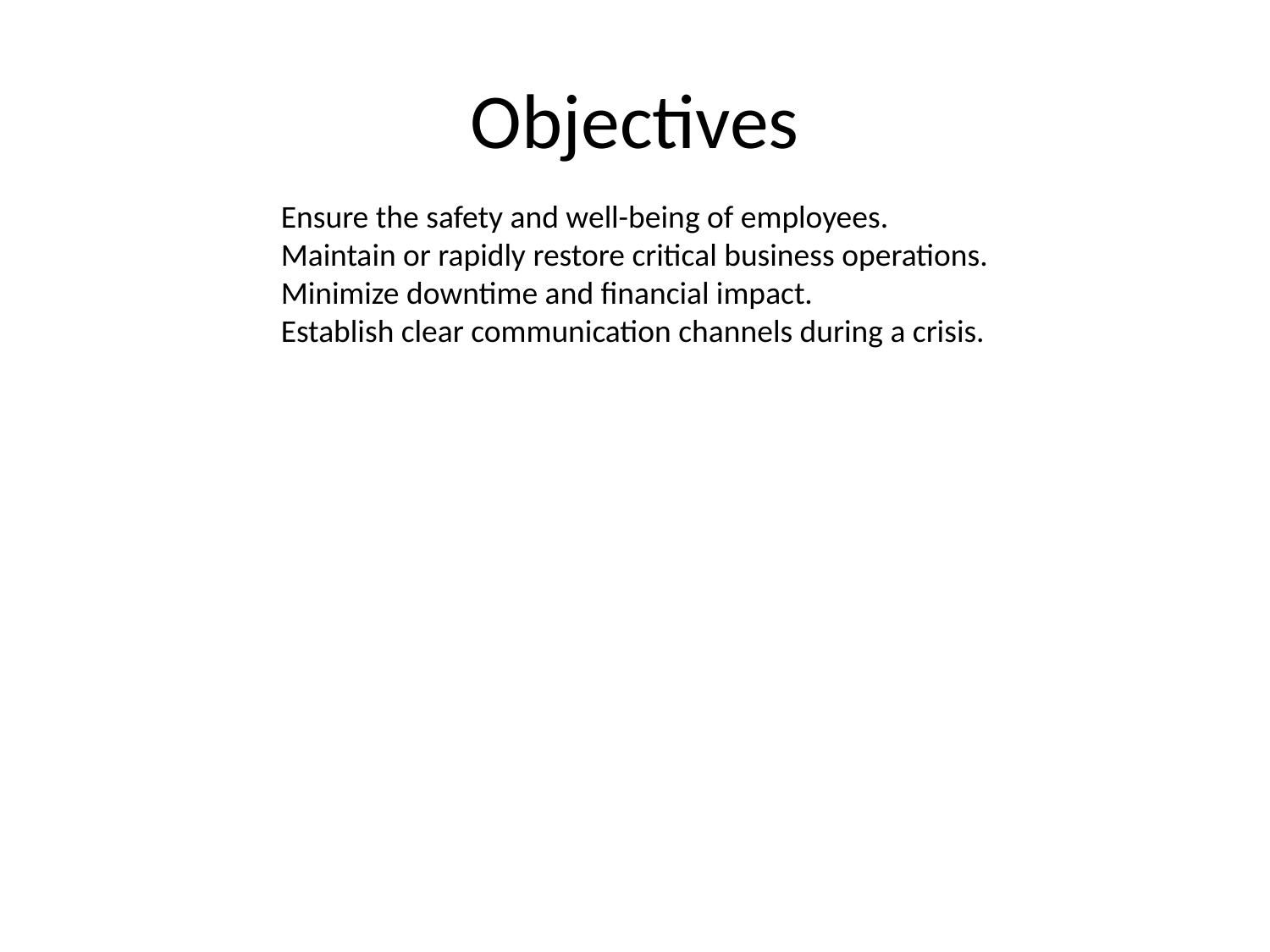

# Objectives
Ensure the safety and well-being of employees.
Maintain or rapidly restore critical business operations.
Minimize downtime and financial impact.
Establish clear communication channels during a crisis.